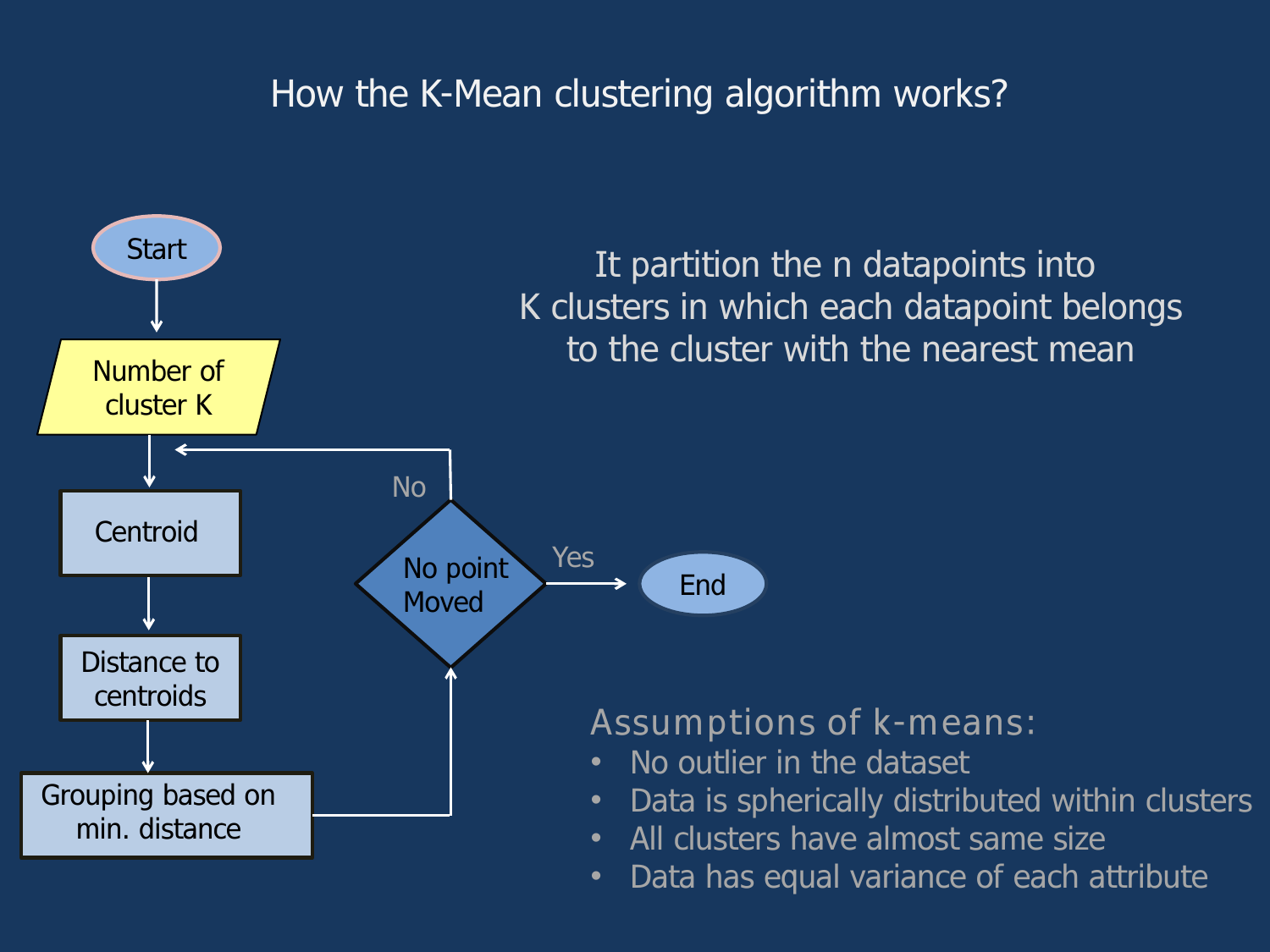

# How the K-Mean clustering algorithm works?
Start
Number of cluster K
No

Centroid
Yes
No point
Moved
End
Distance to centroids
Grouping based on min. distance

It partition the n datapoints into
K clusters in which each datapoint belongs
to the cluster with the nearest mean
Assumptions of k-means:
No outlier in the dataset
Data is spherically distributed within clusters
All clusters have almost same size
Data has equal variance of each attribute